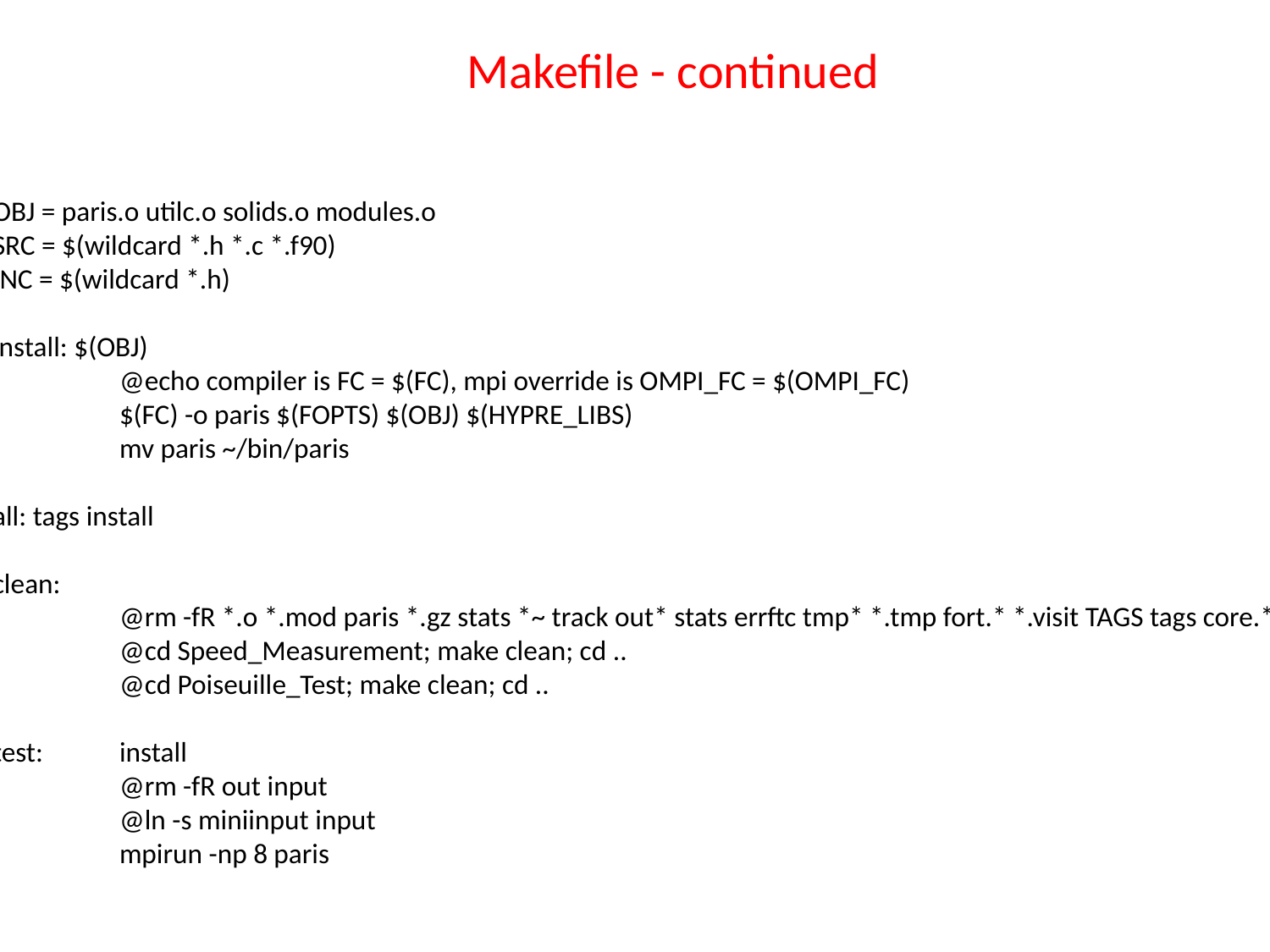

Makefile - continued
OBJ = paris.o utilc.o solids.o modules.o
SRC = $(wildcard *.h *.c *.f90)
INC = $(wildcard *.h)

install: $(OBJ)
	@echo compiler is FC = $(FC), mpi override is OMPI_FC = $(OMPI_FC)
	$(FC) -o paris $(FOPTS) $(OBJ) $(HYPRE_LIBS)
	mv paris ~/bin/paris

all: tags install

clean:
	@rm -fR *.o *.mod paris *.gz stats *~ track out* stats errftc tmp* *.tmp fort.* *.visit TAGS tags core.*
	@cd Speed_Measurement; make clean; cd ..
	@cd Poiseuille_Test; make clean; cd ..

test:	install
	@rm -fR out input
	@ln -s miniinput input
	mpirun -np 8 paris